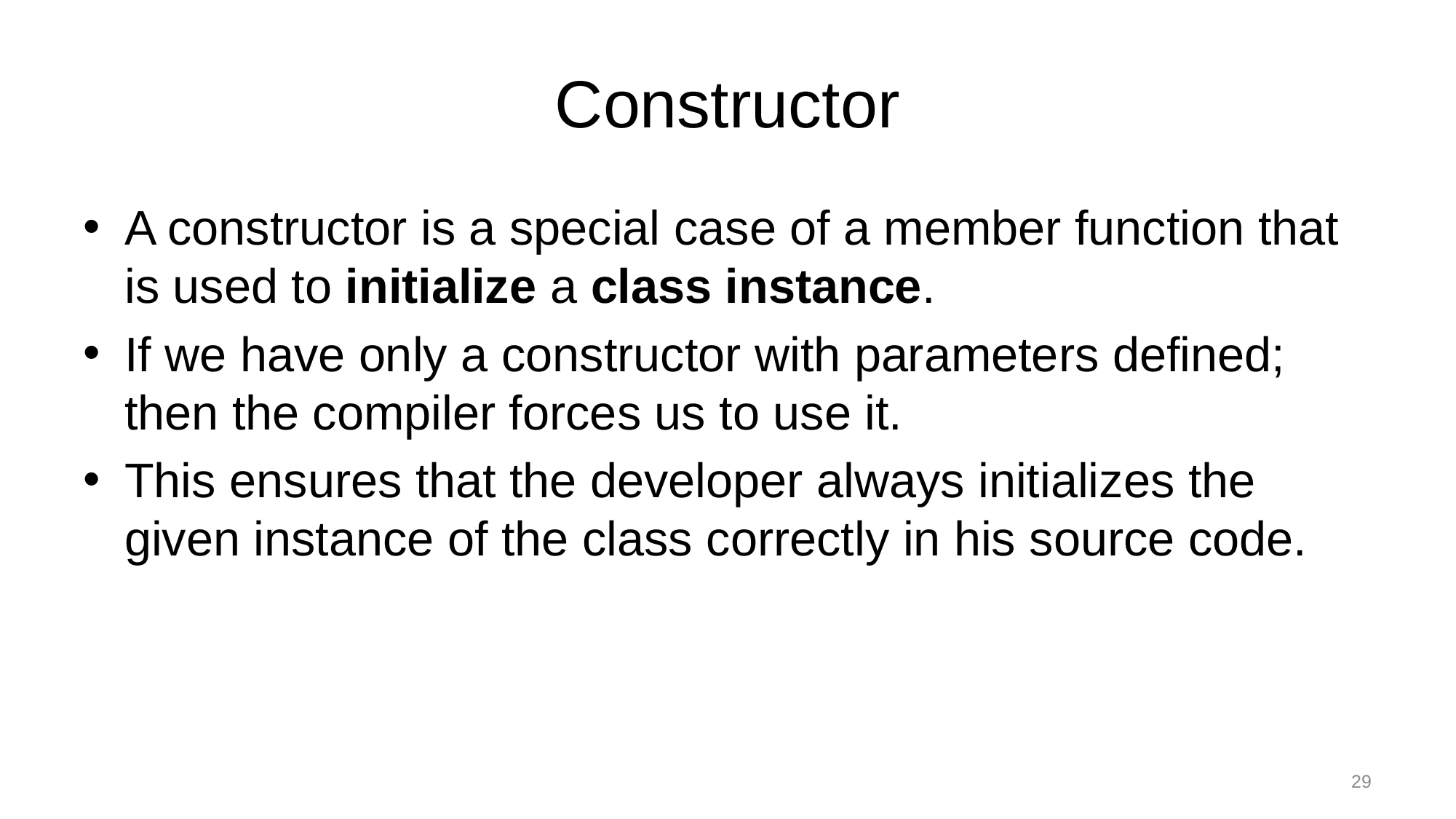

# Constructor
A constructor is a special case of a member function that is used to initialize a class instance.
If we have only a constructor with parameters defined; then the compiler forces us to use it.
This ensures that the developer always initializes the given instance of the class correctly in his source code.
29